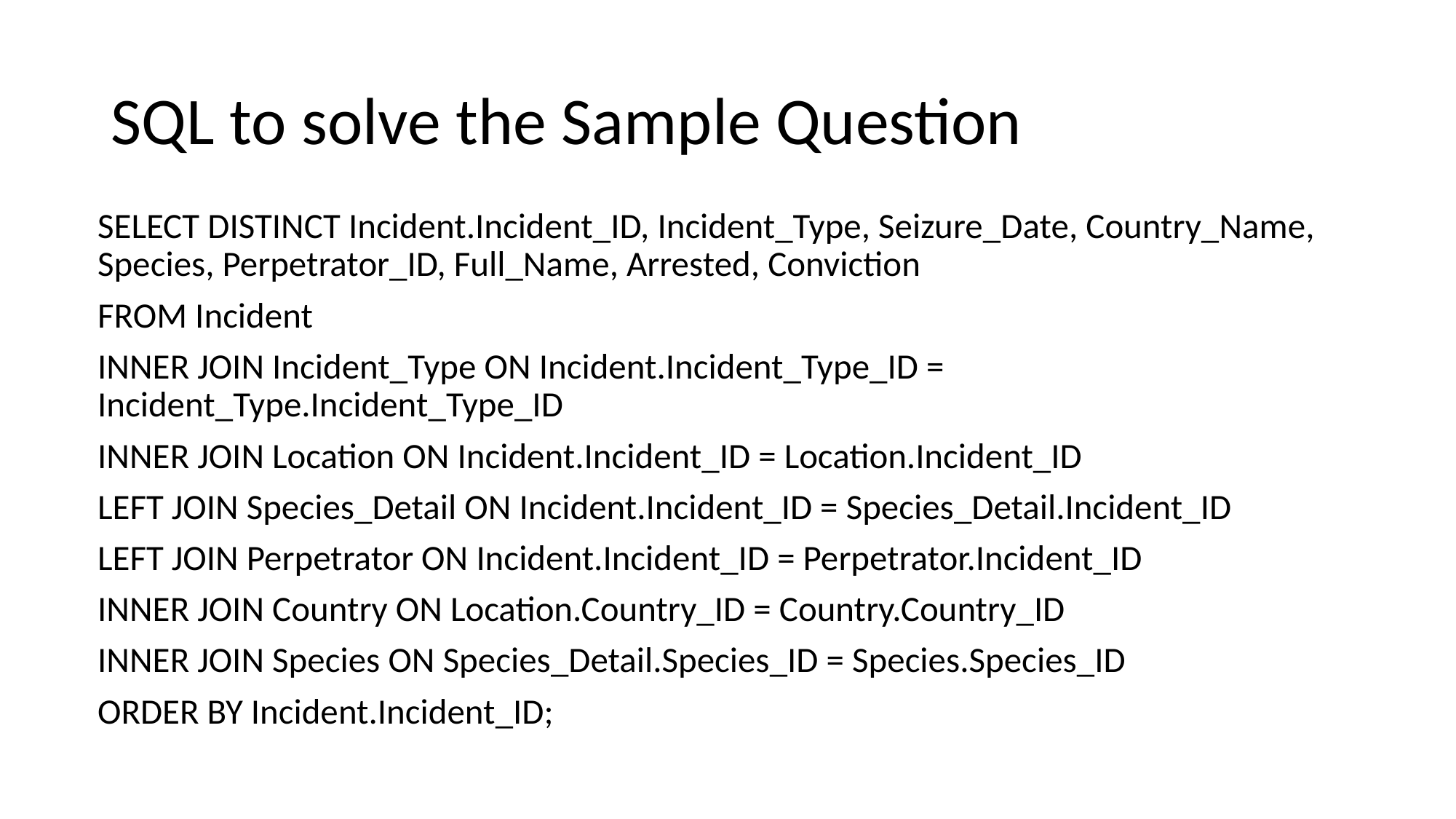

# SQL to solve the Sample Question
SELECT DISTINCT Incident.Incident_ID, Incident_Type, Seizure_Date, Country_Name, Species, Perpetrator_ID, Full_Name, Arrested, Conviction
FROM Incident
INNER JOIN Incident_Type ON Incident.Incident_Type_ID = Incident_Type.Incident_Type_ID
INNER JOIN Location ON Incident.Incident_ID = Location.Incident_ID
LEFT JOIN Species_Detail ON Incident.Incident_ID = Species_Detail.Incident_ID
LEFT JOIN Perpetrator ON Incident.Incident_ID = Perpetrator.Incident_ID
INNER JOIN Country ON Location.Country_ID = Country.Country_ID
INNER JOIN Species ON Species_Detail.Species_ID = Species.Species_ID
ORDER BY Incident.Incident_ID;